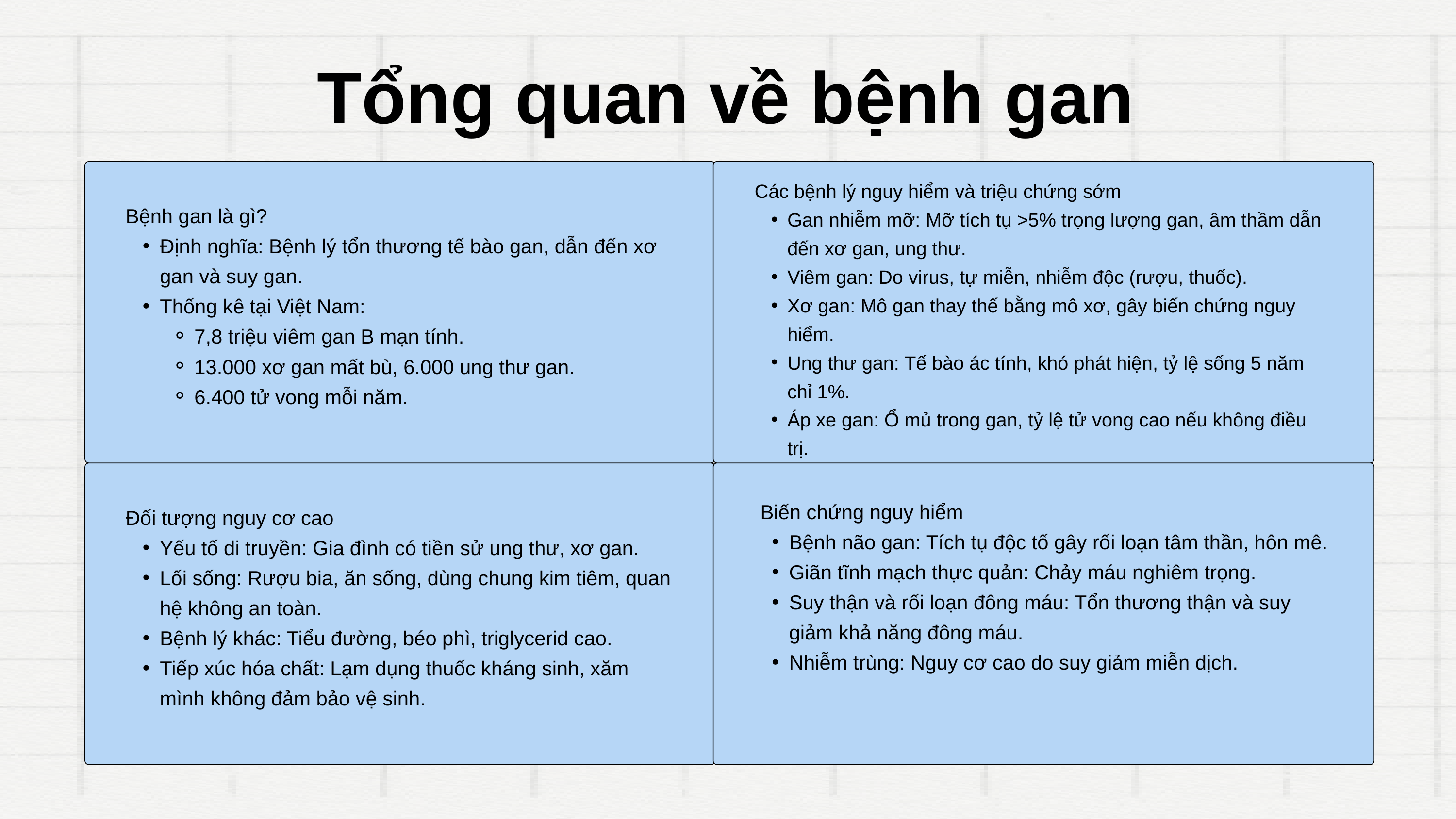

Tổng quan về bệnh gan

Các bệnh lý nguy hiểm và triệu chứng sớm
Gan nhiễm mỡ: Mỡ tích tụ >5% trọng lượng gan, âm thầm dẫn đến xơ gan, ung thư.
Viêm gan: Do virus, tự miễn, nhiễm độc (rượu, thuốc).
Xơ gan: Mô gan thay thế bằng mô xơ, gây biến chứng nguy hiểm.
Ung thư gan: Tế bào ác tính, khó phát hiện, tỷ lệ sống 5 năm chỉ 1%.
Áp xe gan: Ổ mủ trong gan, tỷ lệ tử vong cao nếu không điều trị.

Bệnh gan là gì?
Định nghĩa: Bệnh lý tổn thương tế bào gan, dẫn đến xơ gan và suy gan.
Thống kê tại Việt Nam:
7,8 triệu viêm gan B mạn tính.
13.000 xơ gan mất bù, 6.000 ung thư gan.
6.400 tử vong mỗi năm.

 Biến chứng nguy hiểm
Bệnh não gan: Tích tụ độc tố gây rối loạn tâm thần, hôn mê.
Giãn tĩnh mạch thực quản: Chảy máu nghiêm trọng.
Suy thận và rối loạn đông máu: Tổn thương thận và suy giảm khả năng đông máu.
Nhiễm trùng: Nguy cơ cao do suy giảm miễn dịch.

Đối tượng nguy cơ cao
Yếu tố di truyền: Gia đình có tiền sử ung thư, xơ gan.
Lối sống: Rượu bia, ăn sống, dùng chung kim tiêm, quan hệ không an toàn.
Bệnh lý khác: Tiểu đường, béo phì, triglycerid cao.
Tiếp xúc hóa chất: Lạm dụng thuốc kháng sinh, xăm mình không đảm bảo vệ sinh.